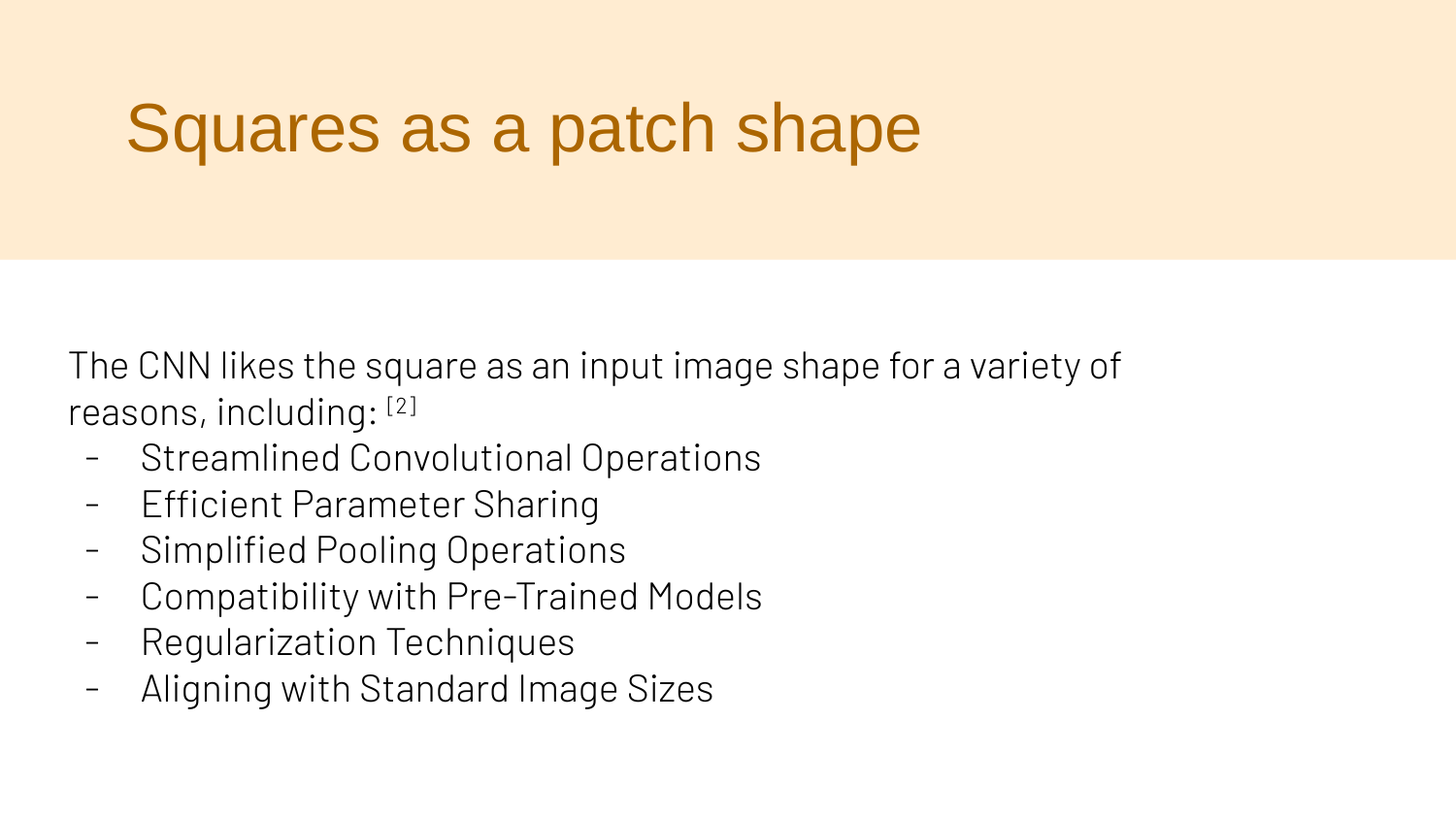

Squares as a patch shape
The CNN likes the square as an input image shape for a variety of reasons, including: [2]
Streamlined Convolutional Operations
Efficient Parameter Sharing
Simplified Pooling Operations
Compatibility with Pre-Trained Models
Regularization Techniques
Aligning with Standard Image Sizes